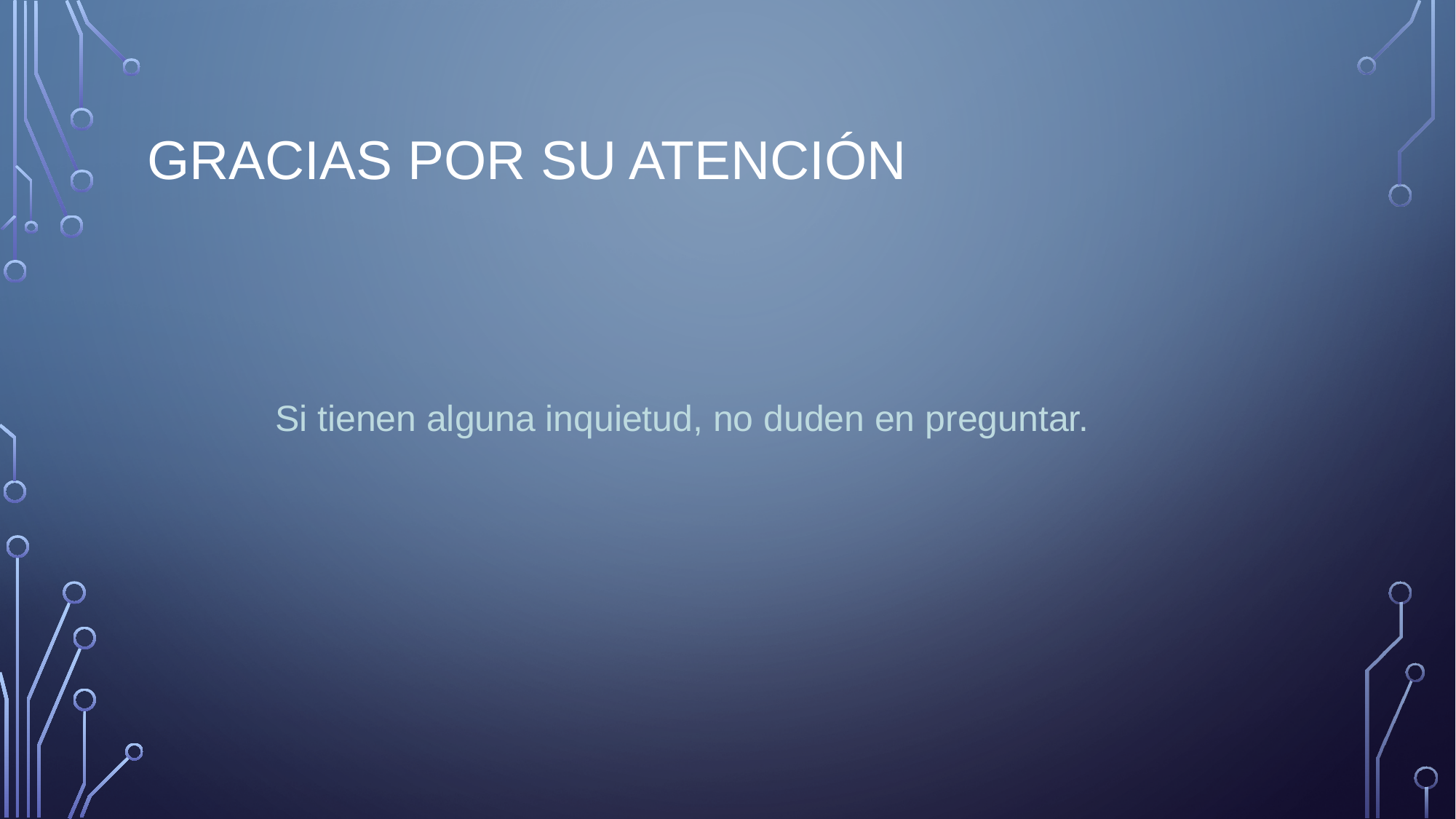

# Gracias por su atención
Si tienen alguna inquietud, no duden en preguntar.